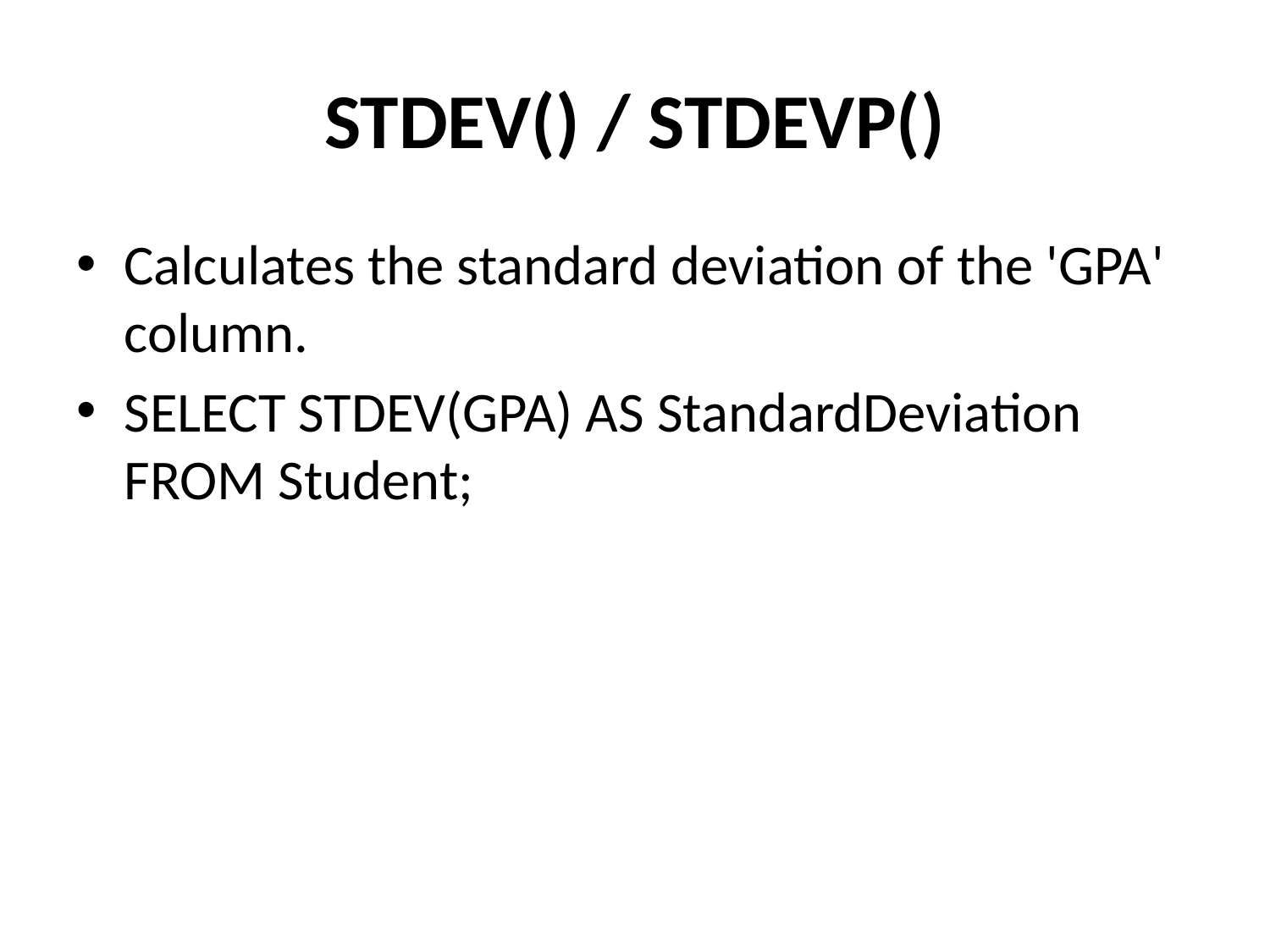

# STDEV() / STDEVP()
Calculates the standard deviation of the 'GPA' column.
SELECT STDEV(GPA) AS StandardDeviation FROM Student;